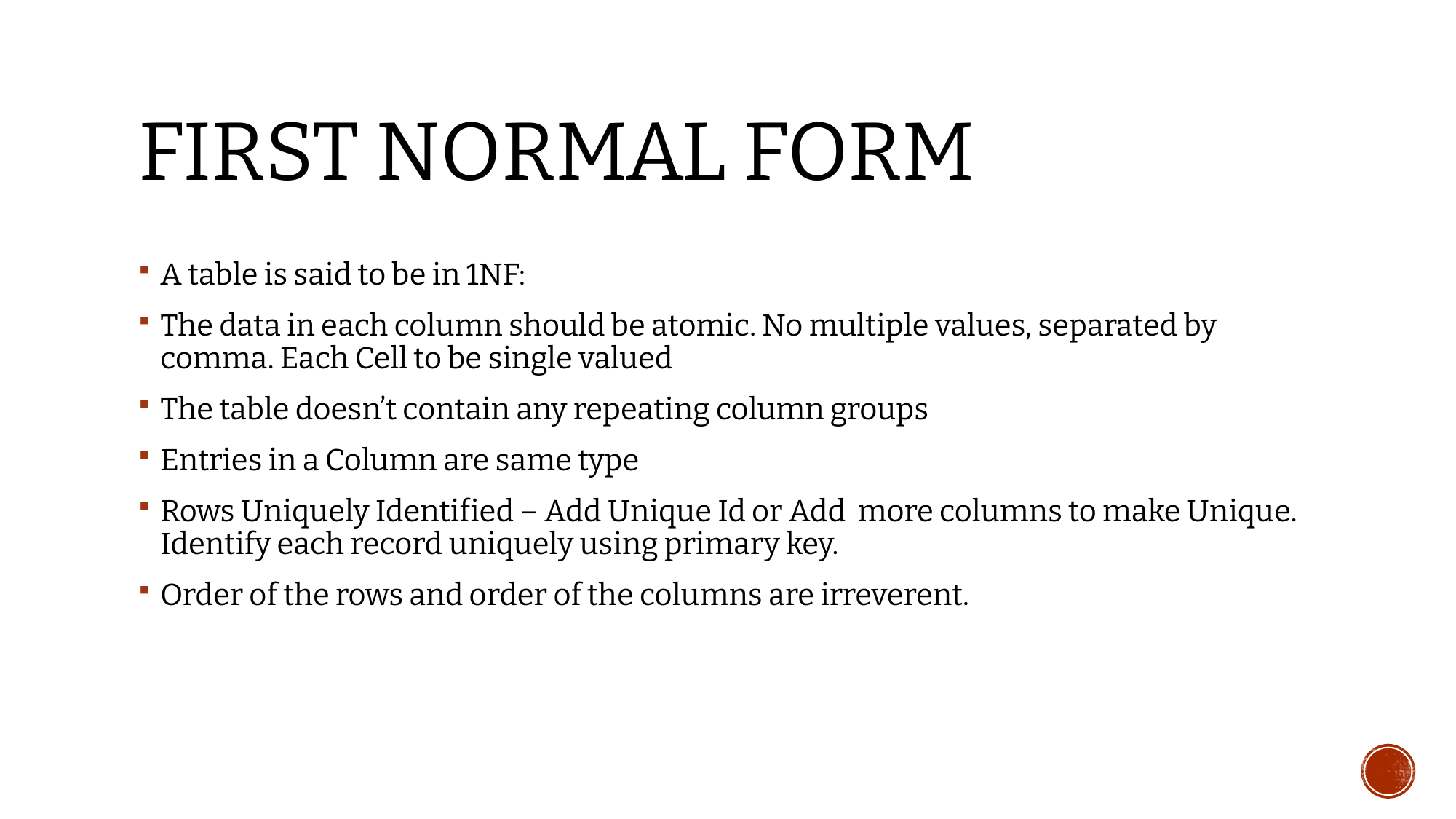

# FIRST NORMAL FORM
A table is said to be in 1NF:
The data in each column should be atomic. No multiple values, separated by comma. Each Cell to be single valued
The table doesn’t contain any repeating column groups
Entries in a Column are same type
Rows Uniquely Identified – Add Unique Id or Add  more columns to make Unique. Identify each record uniquely using primary key.
Order of the rows and order of the columns are irreverent.